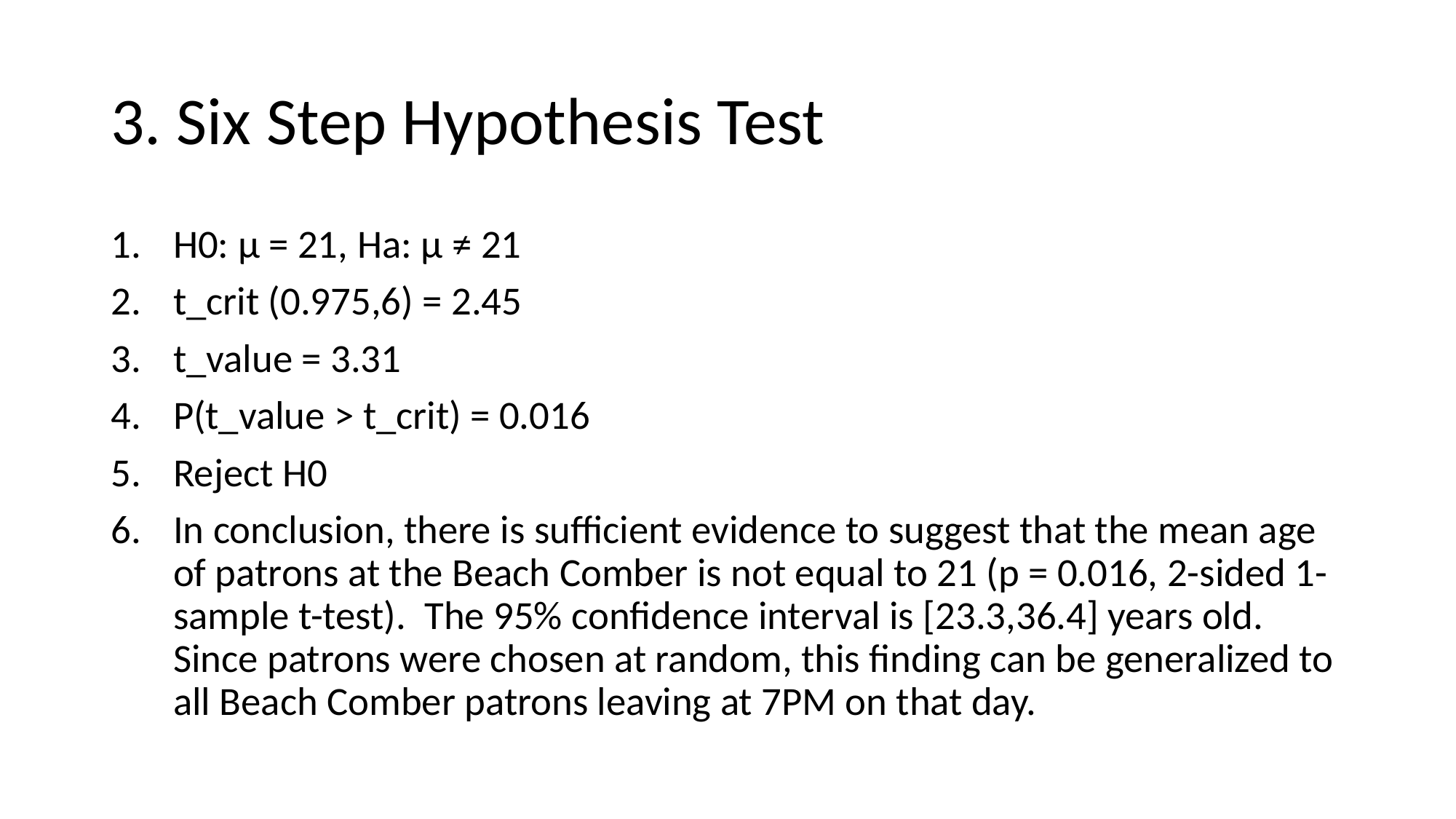

# 3. Six Step Hypothesis Test
H0: µ = 21, Ha: µ ≠ 21
t_crit (0.975,6) = 2.45
t_value = 3.31
P(t_value > t_crit) = 0.016
Reject H0
In conclusion, there is sufficient evidence to suggest that the mean age of patrons at the Beach Comber is not equal to 21 (p = 0.016, 2-sided 1-sample t-test).  The 95% confidence interval is [23.3,36.4] years old.  Since patrons were chosen at random, this finding can be generalized to all Beach Comber patrons leaving at 7PM on that day.